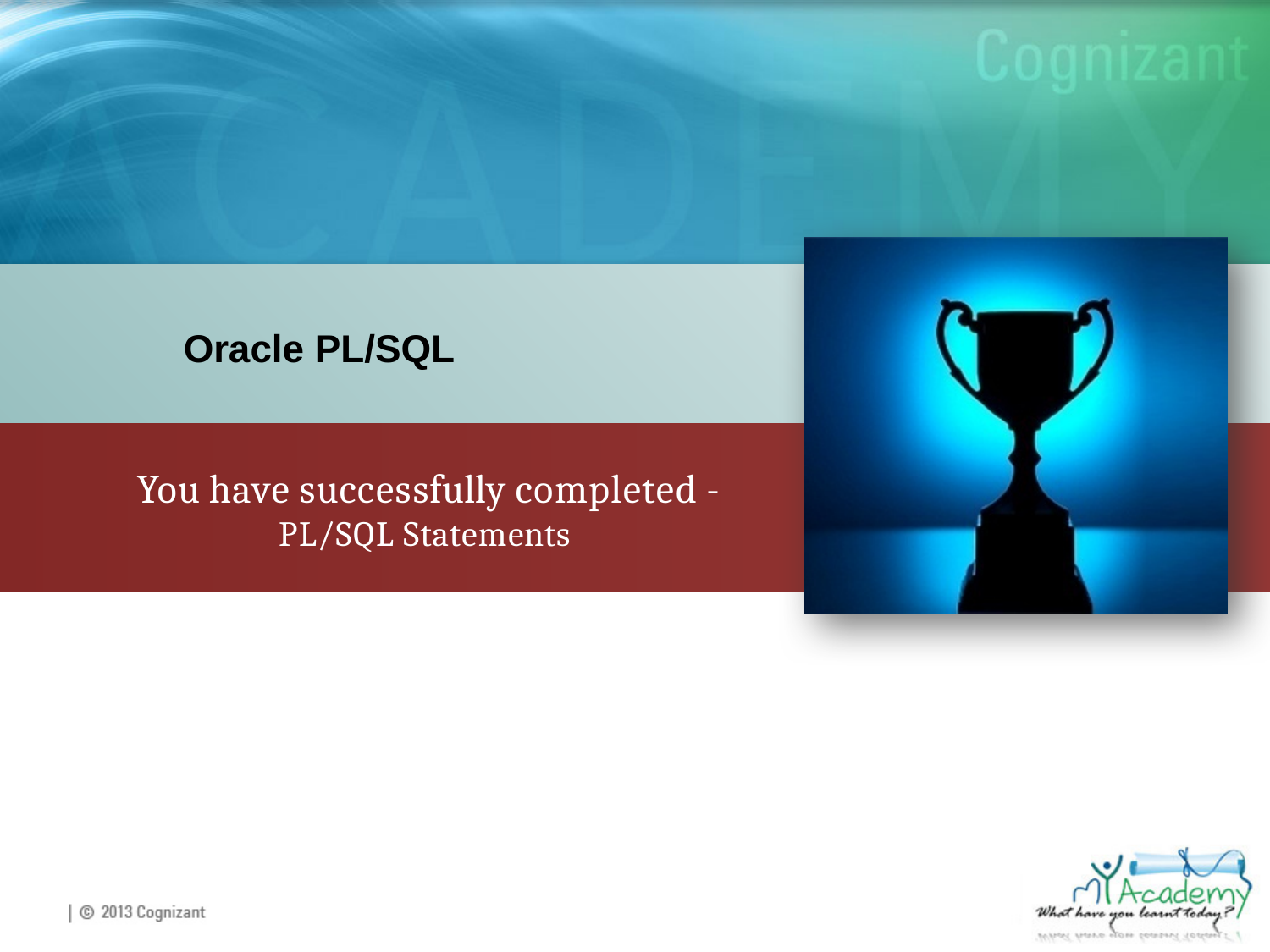

Oracle PL/SQL
You have successfully completed - PL/SQL Statements